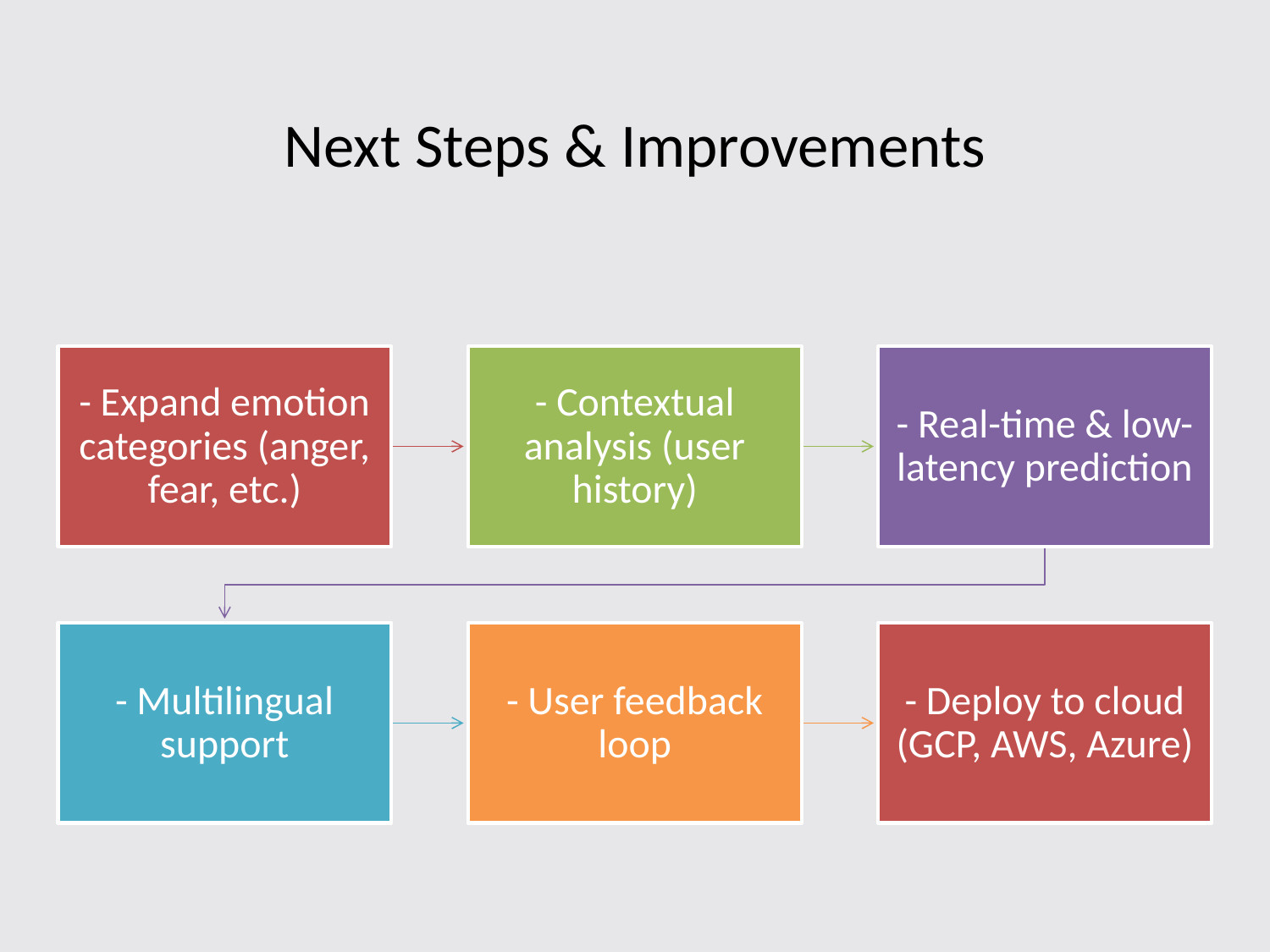

# Next Steps & Improvements

- Expand emotion categories (anger, fear, etc.)

- Contextual analysis (user history)

- Real-time & low-latency prediction

- Multilingual support

- User feedback loop
- Deploy to cloud (GCP, AWS, Azure)